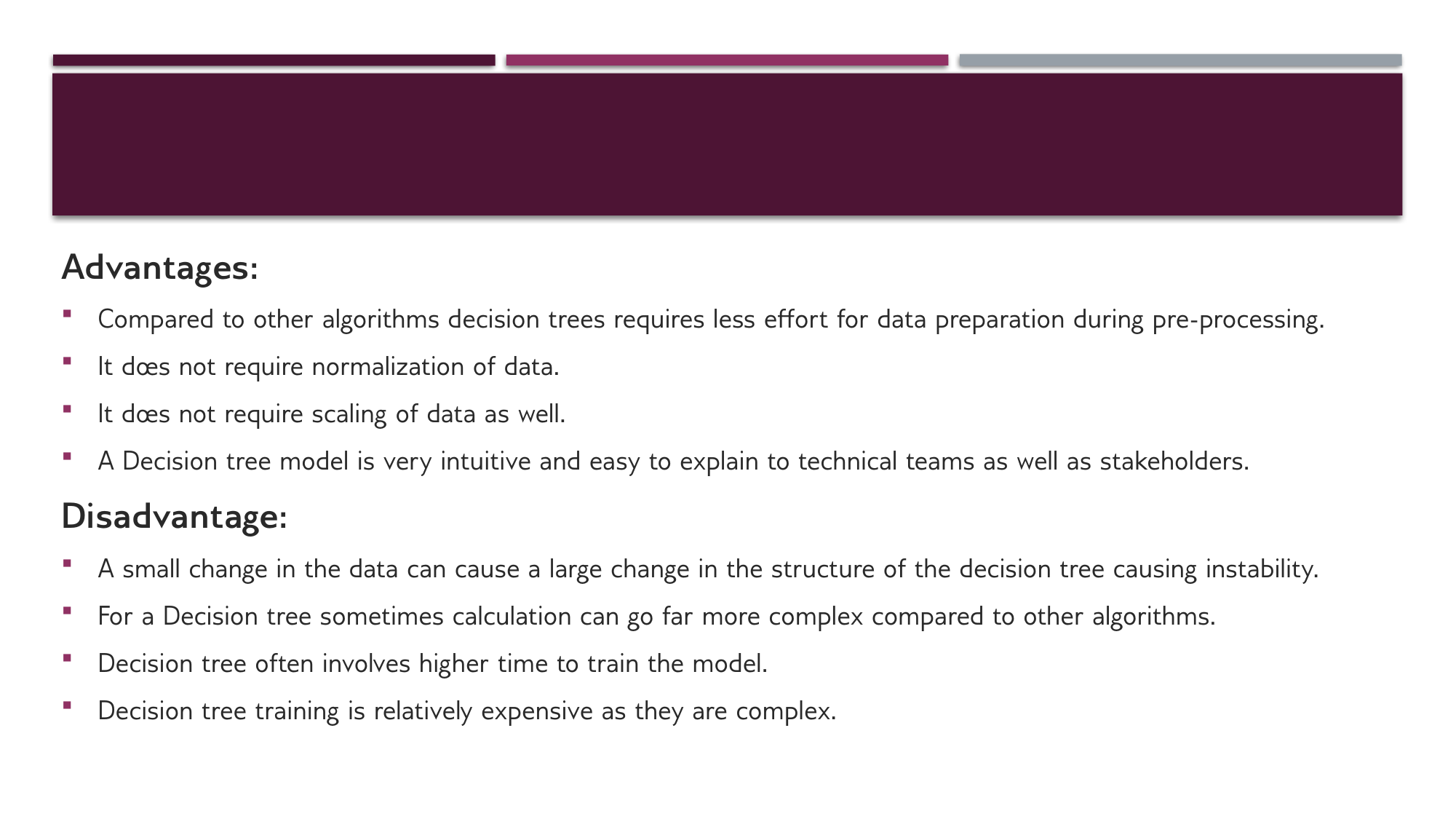

Advantages:
Compared to other algorithms decision trees requires less effort for data preparation during pre-processing.
It does not require normalization of data.
It does not require scaling of data as well.
A Decision tree model is very intuitive and easy to explain to technical teams as well as stakeholders.
Disadvantage:
A small change in the data can cause a large change in the structure of the decision tree causing instability.
For a Decision tree sometimes calculation can go far more complex compared to other algorithms.
Decision tree often involves higher time to train the model.
Decision tree training is relatively expensive as they are complex.